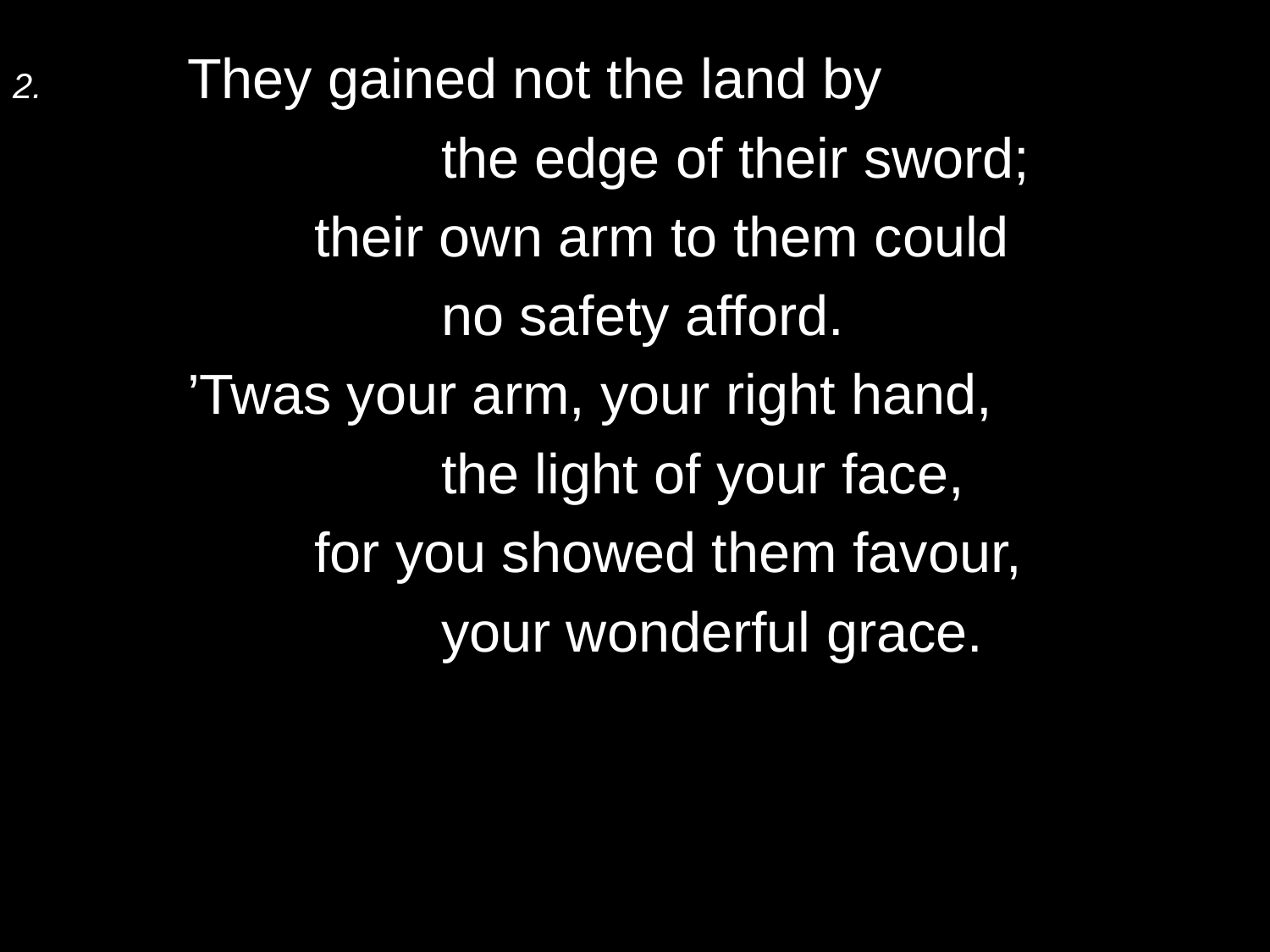

2.	They gained not the land by
			the edge of their sword;
		their own arm to them could
			no safety afford.
	’Twas your arm, your right hand,
			the light of your face,
		for you showed them favour,
			your wonderful grace.